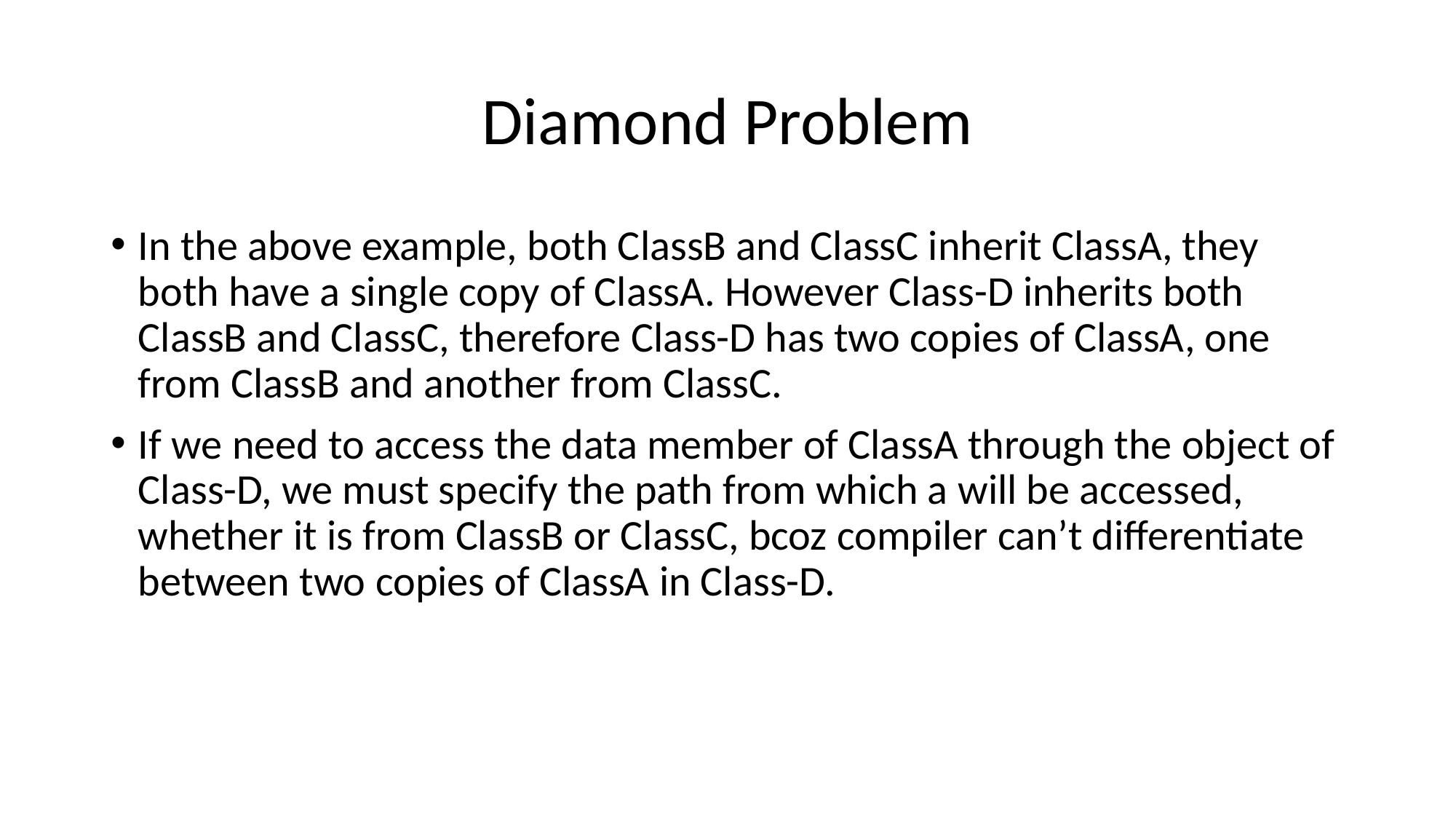

# Diamond Problem
In the above example, both ClassB and ClassC inherit ClassA, they both have a single copy of ClassA. However Class-D inherits both ClassB and ClassC, therefore Class-D has two copies of ClassA, one from ClassB and another from ClassC.
If we need to access the data member of ClassA through the object of Class-D, we must specify the path from which a will be accessed, whether it is from ClassB or ClassC, bcoz compiler can’t differentiate between two copies of ClassA in Class-D.